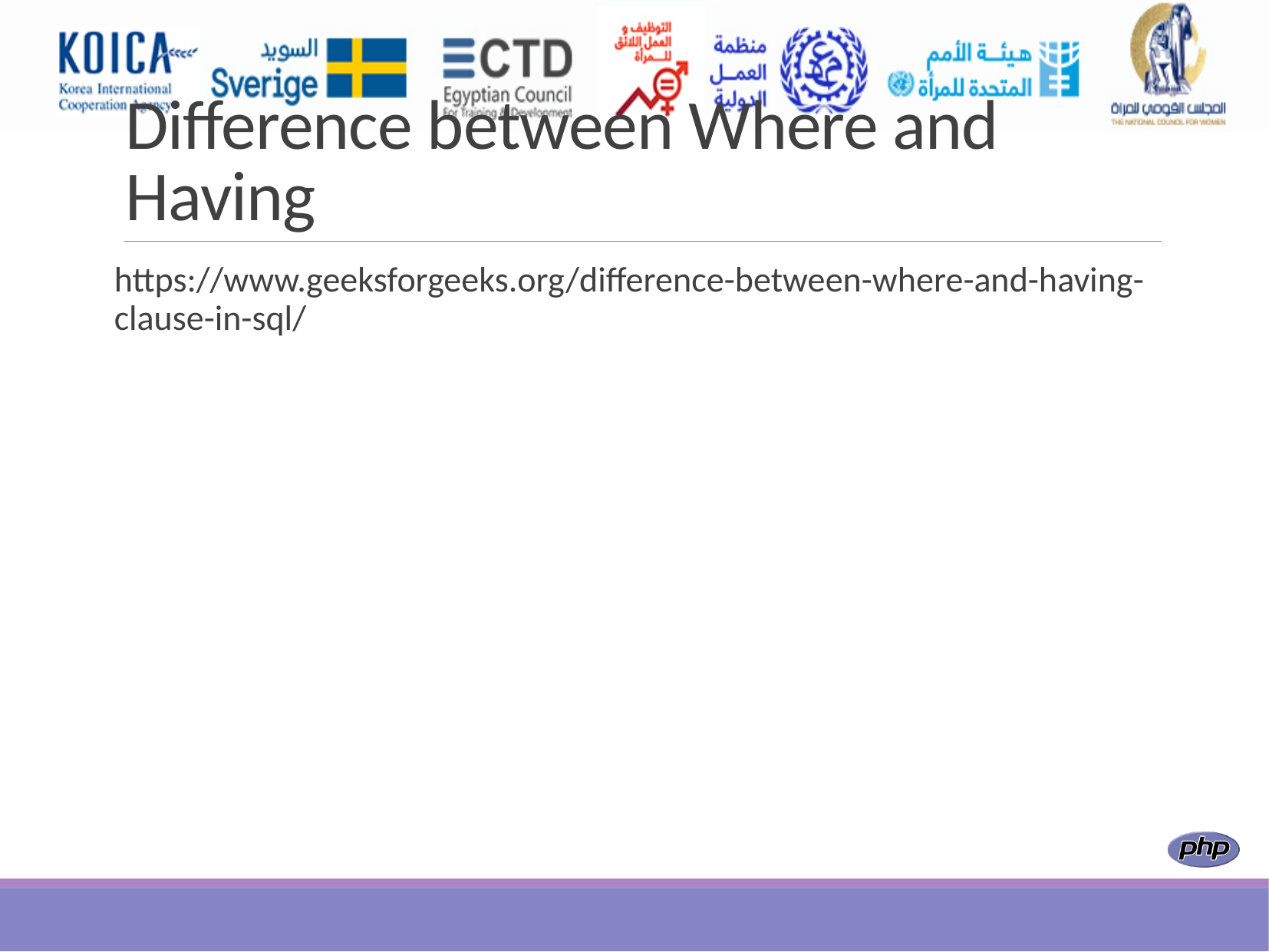

# Difference between Where and Having
https://www.geeksforgeeks.org/difference-between-where-and-having-clause-in-sql/